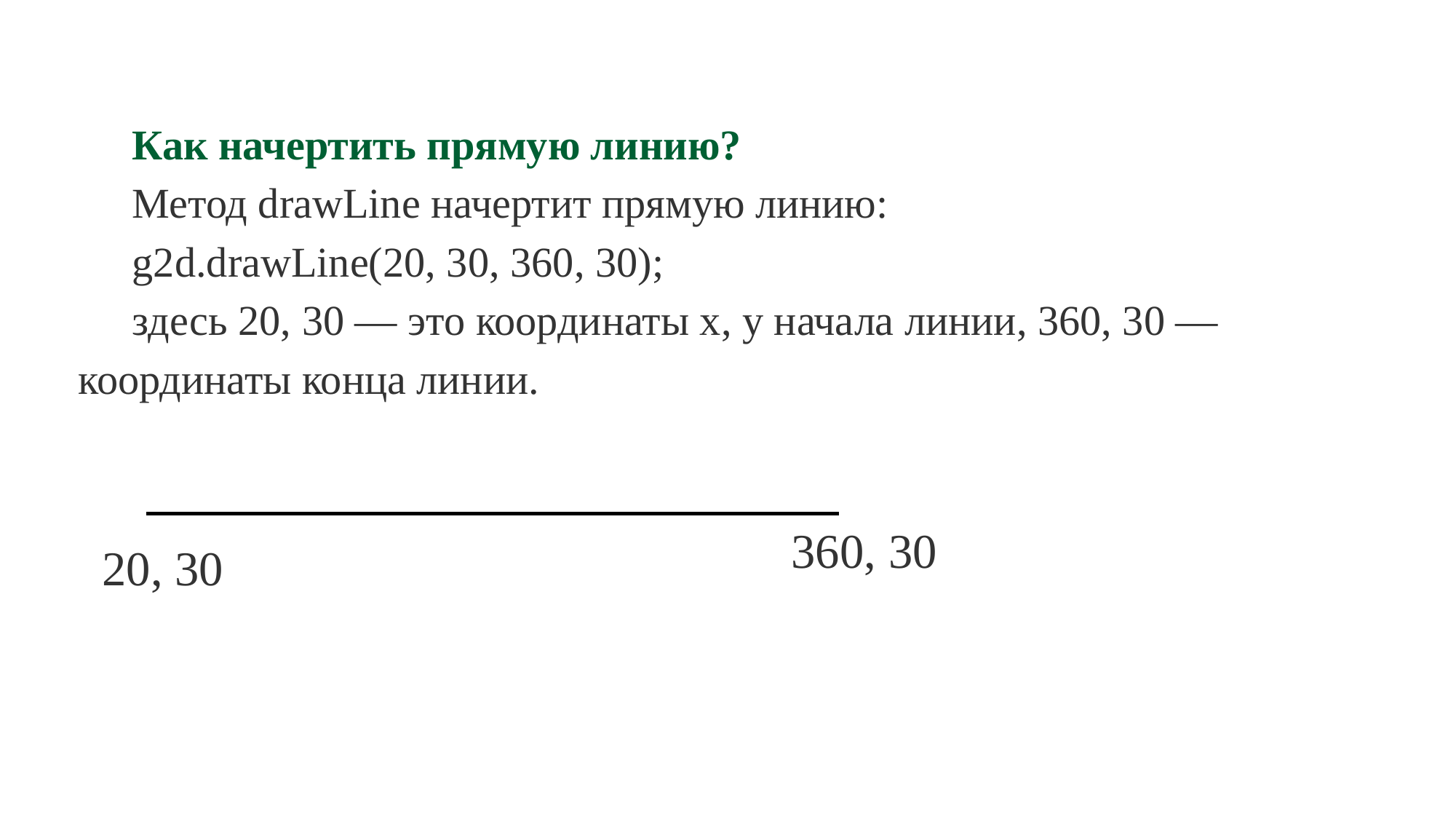

Как начертить прямую линию?
Метод drawLine начертит прямую линию:
g2d.drawLine(20, 30, 360, 30);
здесь 20, 30 — это координаты x, y начала линии, 360, 30 — координаты конца линии.
360, 30
20, 30